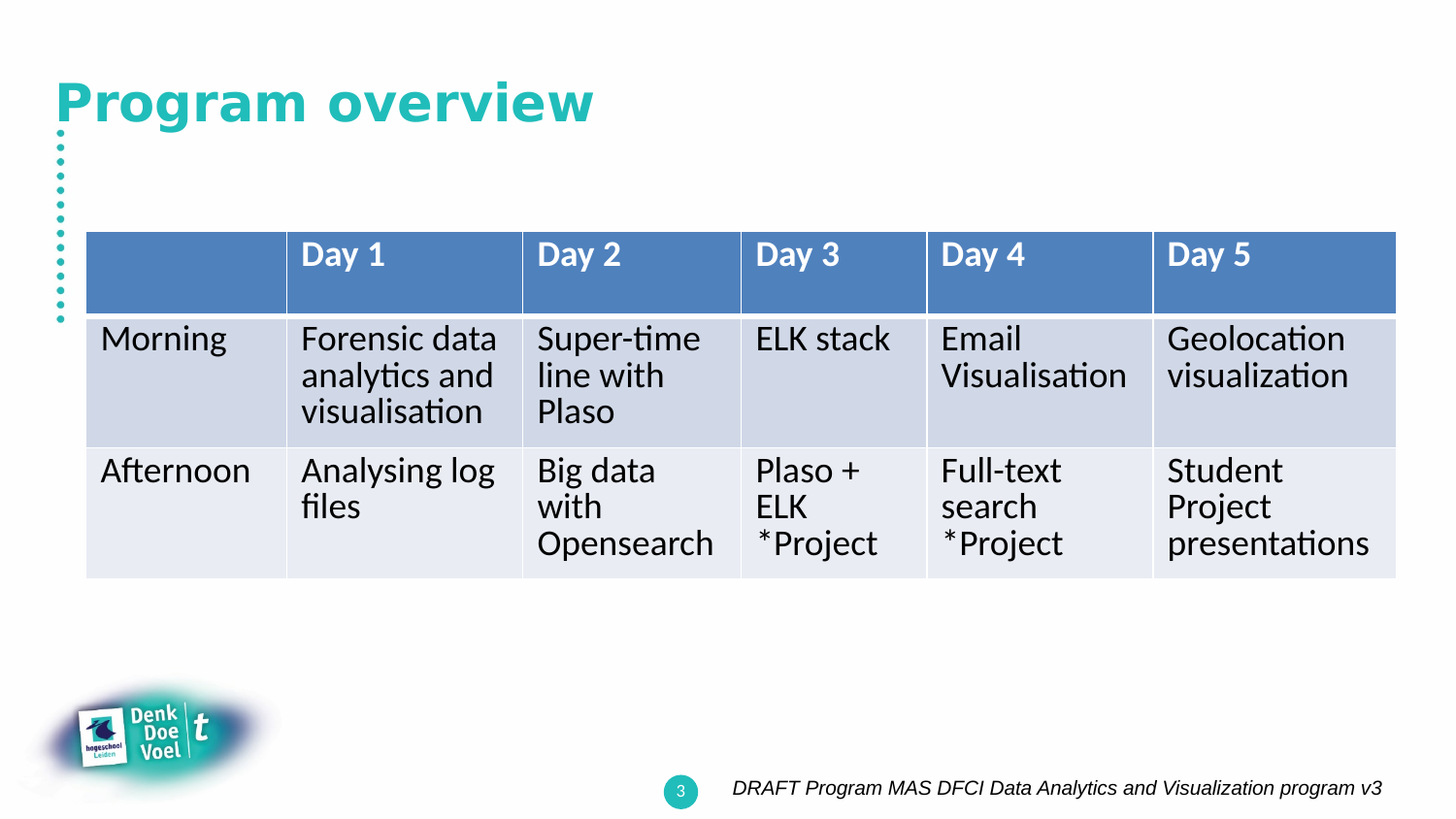

# Program overview
|  | Day 1 | Day 2 | Day 3 | Day 4 | Day 5 |
| --- | --- | --- | --- | --- | --- |
| Morning | Forensic data analytics and visualisation | Super-time line with Plaso | ELK stack | Email Visualisation | Geolocation visualization |
| Afternoon | Analysing log files | Big data with Opensearch | Plaso + ELK \*Project | Full-text search \*Project | Student Project presentations |
DRAFT Program MAS DFCI Data Analytics and Visualization program v3